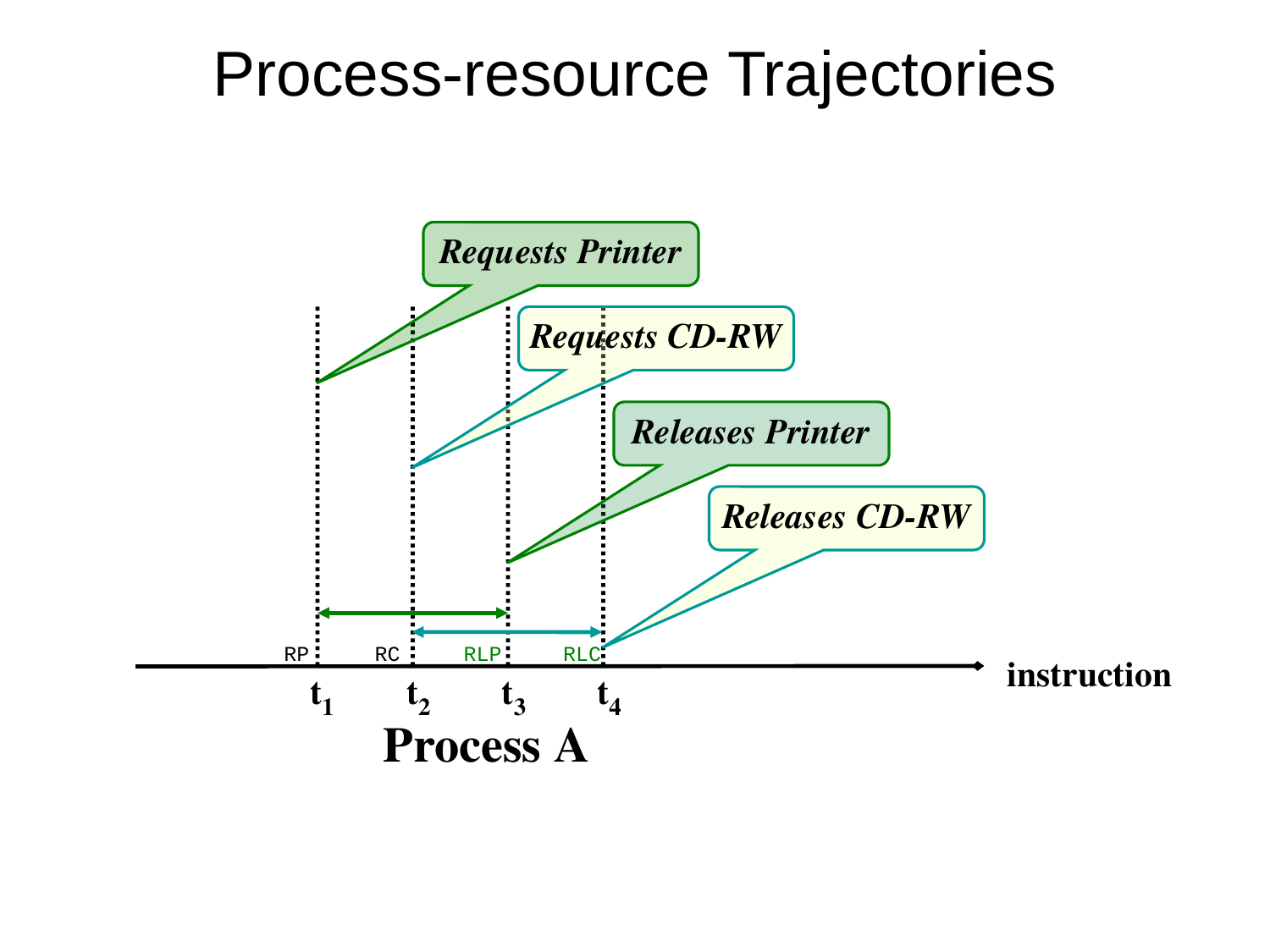

# Process-resource Trajectories
Requests Printer

Requests CD-RW

Releases Printer
Releases CD-RW

RP
RC
RLP
RLC
instruction
t1
t2
t3
t4

Process A